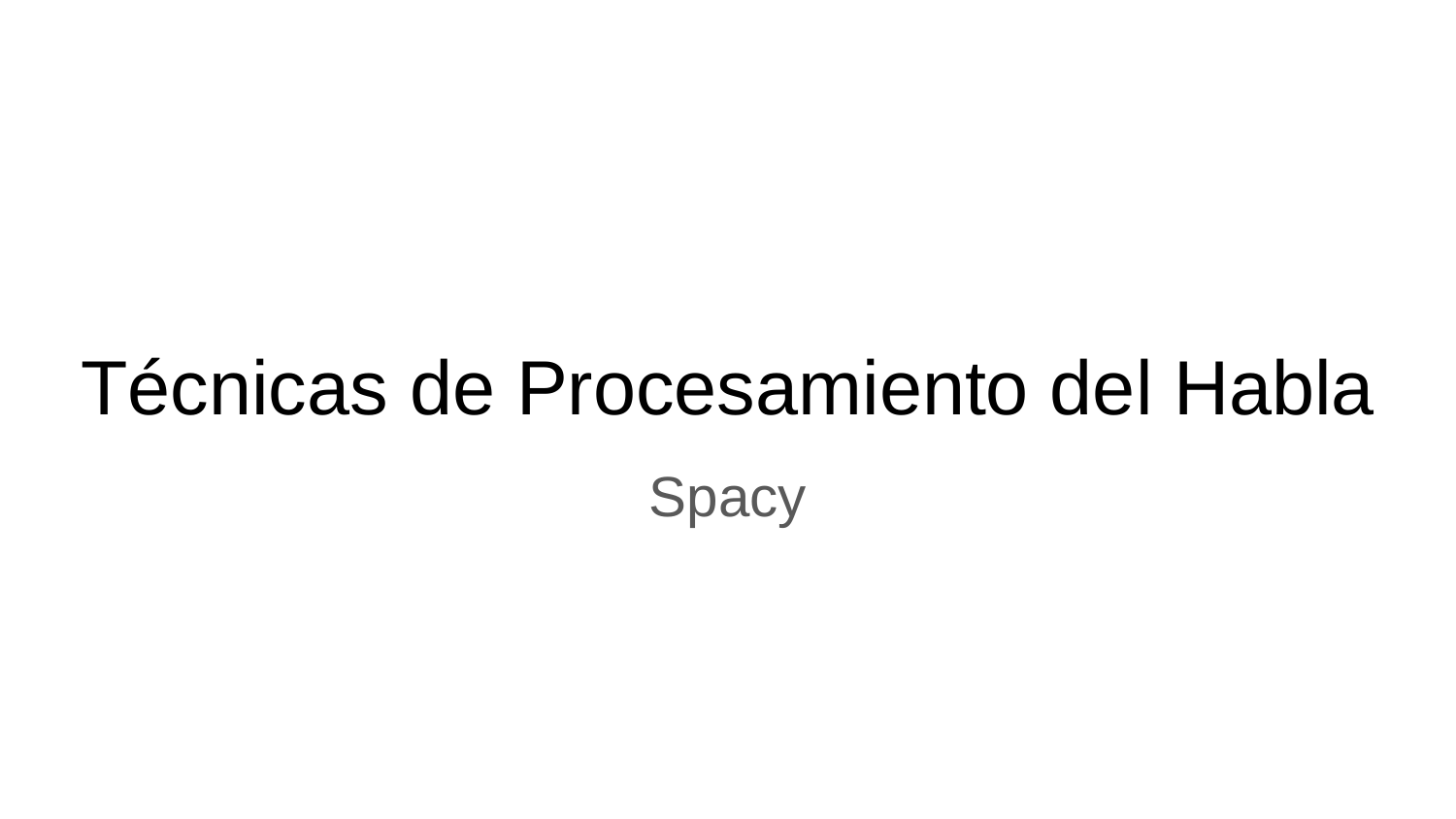

# Técnicas de Procesamiento del Habla
Spacy